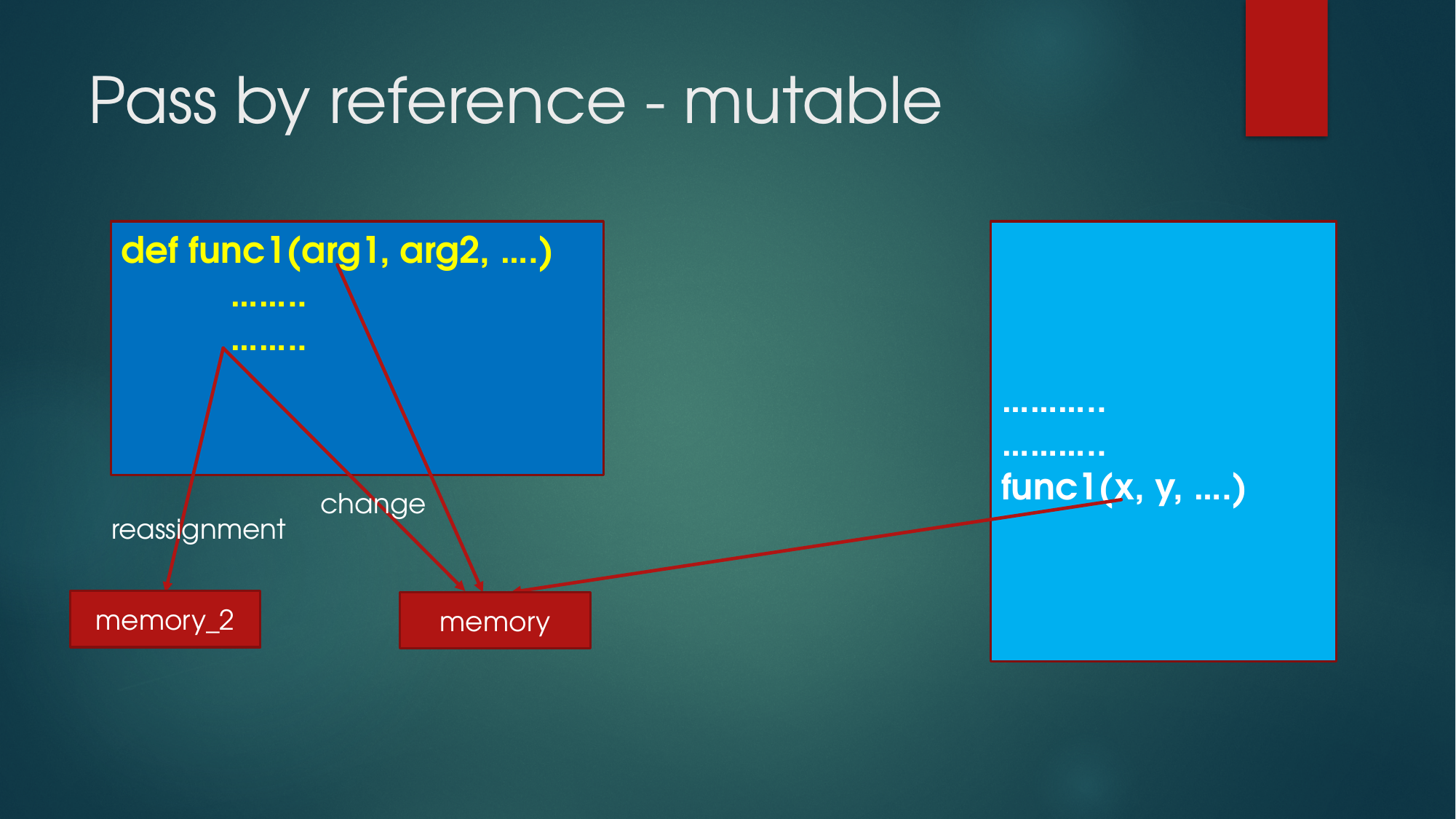

# Pass by reference - mutable
def func1(arg1, arg2, ….)
	……..
	……..
………..
………..
func1(x, y, ….)
change
reassignment
memory_2
memory